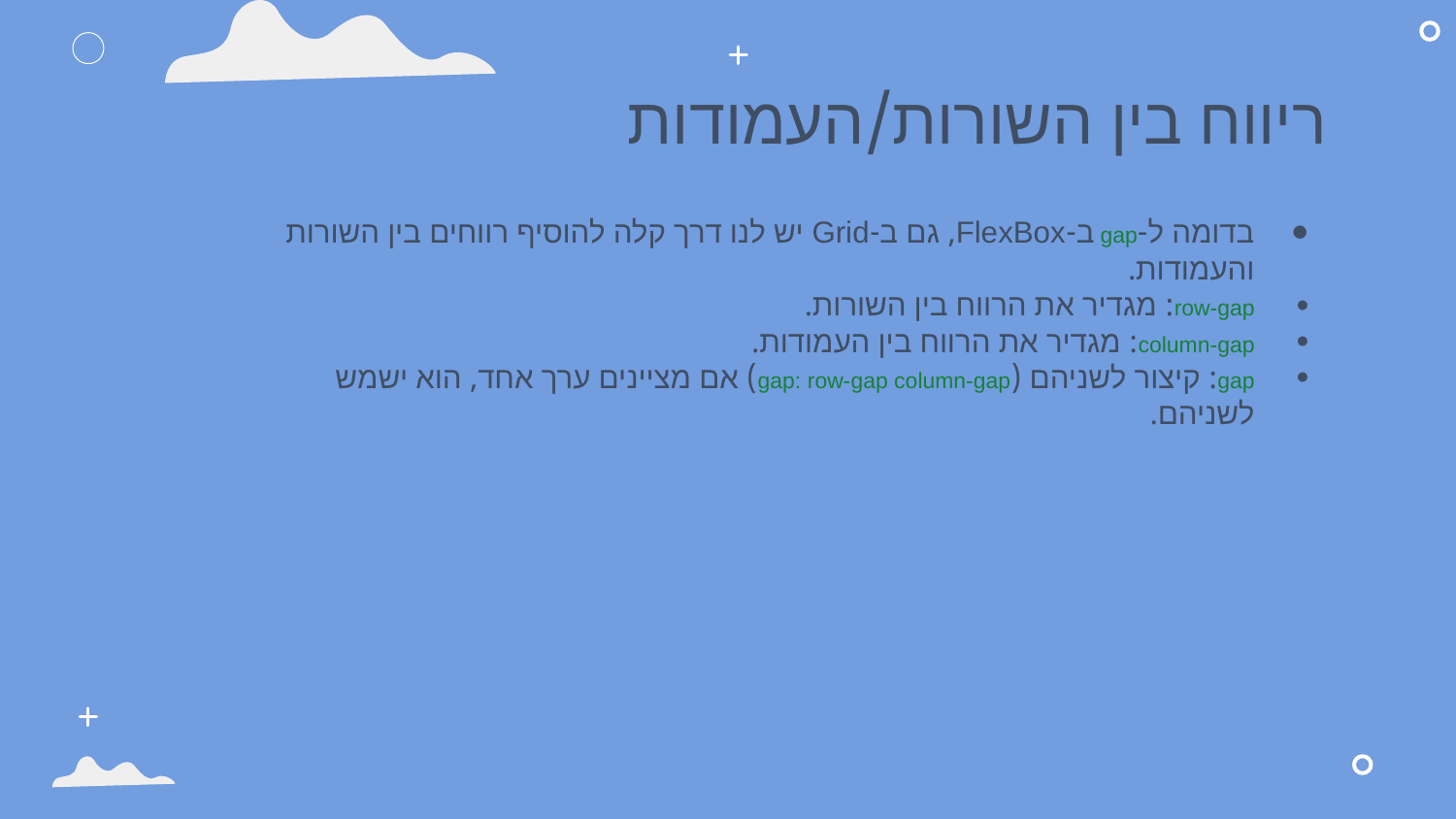

# ריווח בין השורות/העמודות
בדומה ל-gap ב-FlexBox, גם ב-Grid יש לנו דרך קלה להוסיף רווחים בין השורות והעמודות.
row-gap: מגדיר את הרווח בין השורות.
column-gap: מגדיר את הרווח בין העמודות.
gap: קיצור לשניהם (gap: row-gap column-gap) אם מציינים ערך אחד, הוא ישמש לשניהם.